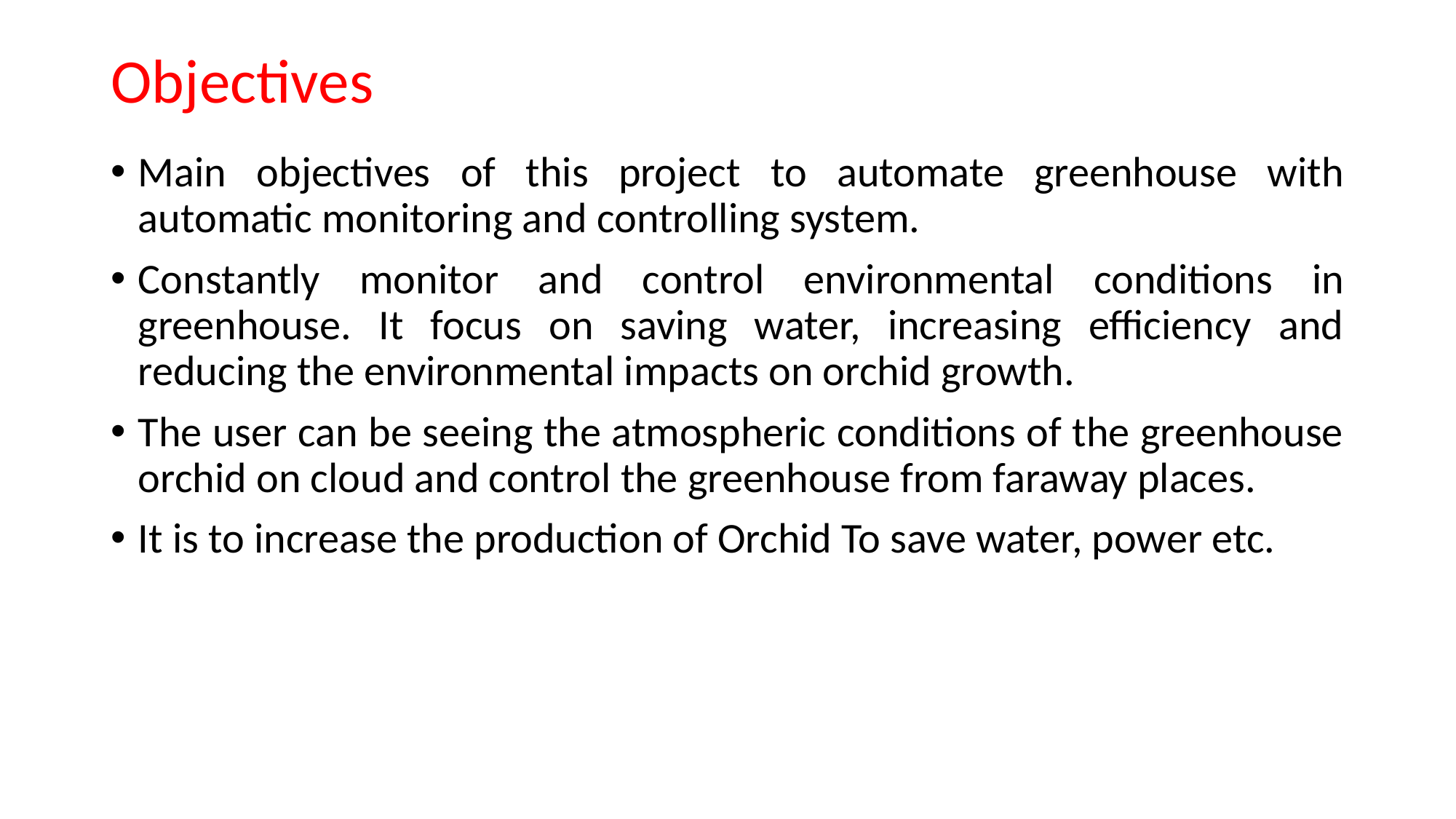

# Objectives
Main objectives of this project to automate greenhouse with automatic monitoring and controlling system.
Constantly monitor and control environmental conditions in greenhouse. It focus on saving water, increasing efficiency and reducing the environmental impacts on orchid growth.
The user can be seeing the atmospheric conditions of the greenhouse orchid on cloud and control the greenhouse from faraway places.
It is to increase the production of Orchid To save water, power etc.